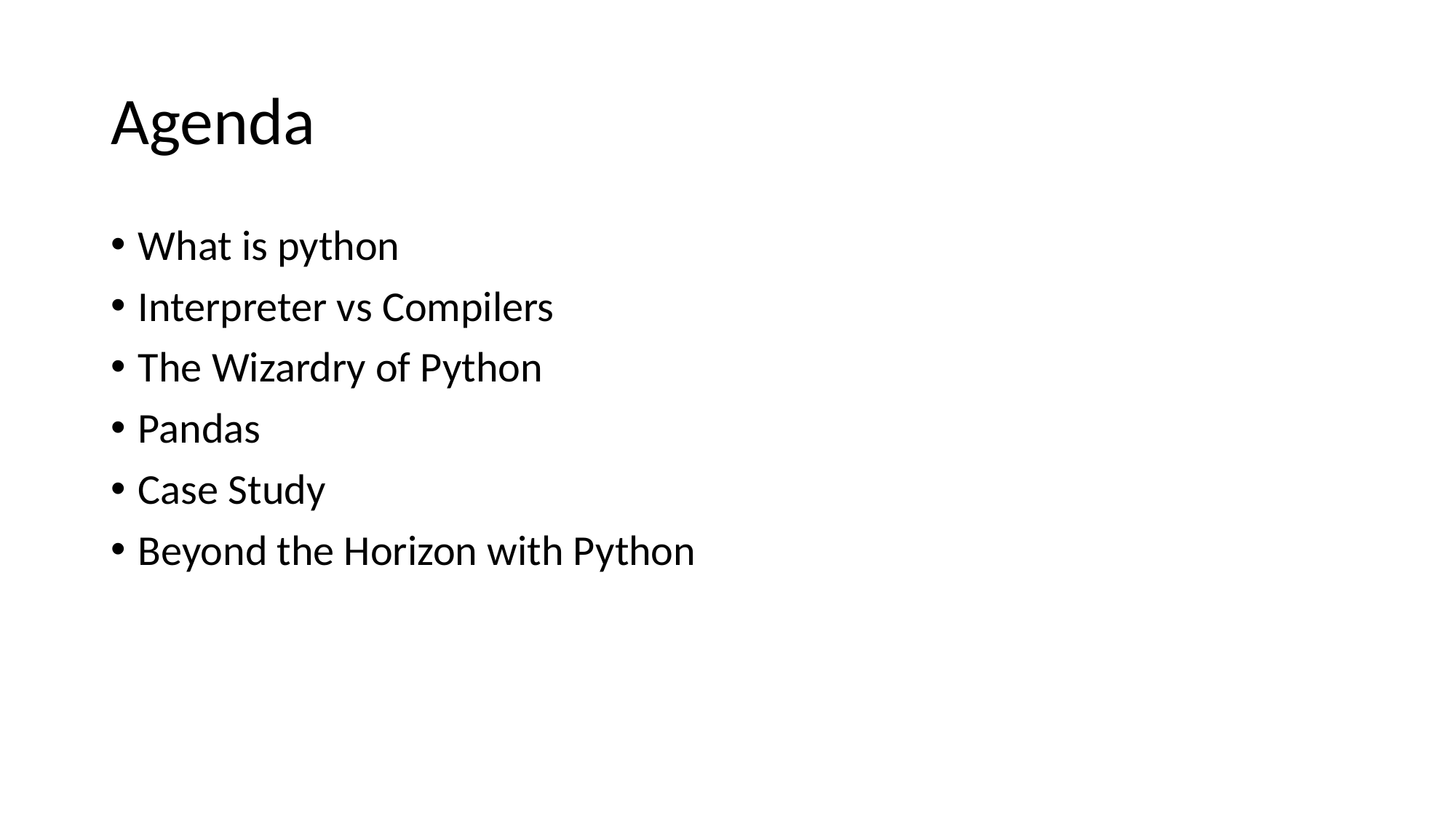

# Agenda
What is python
Interpreter vs Compilers
The Wizardry of Python
Pandas
Case Study
Beyond the Horizon with Python